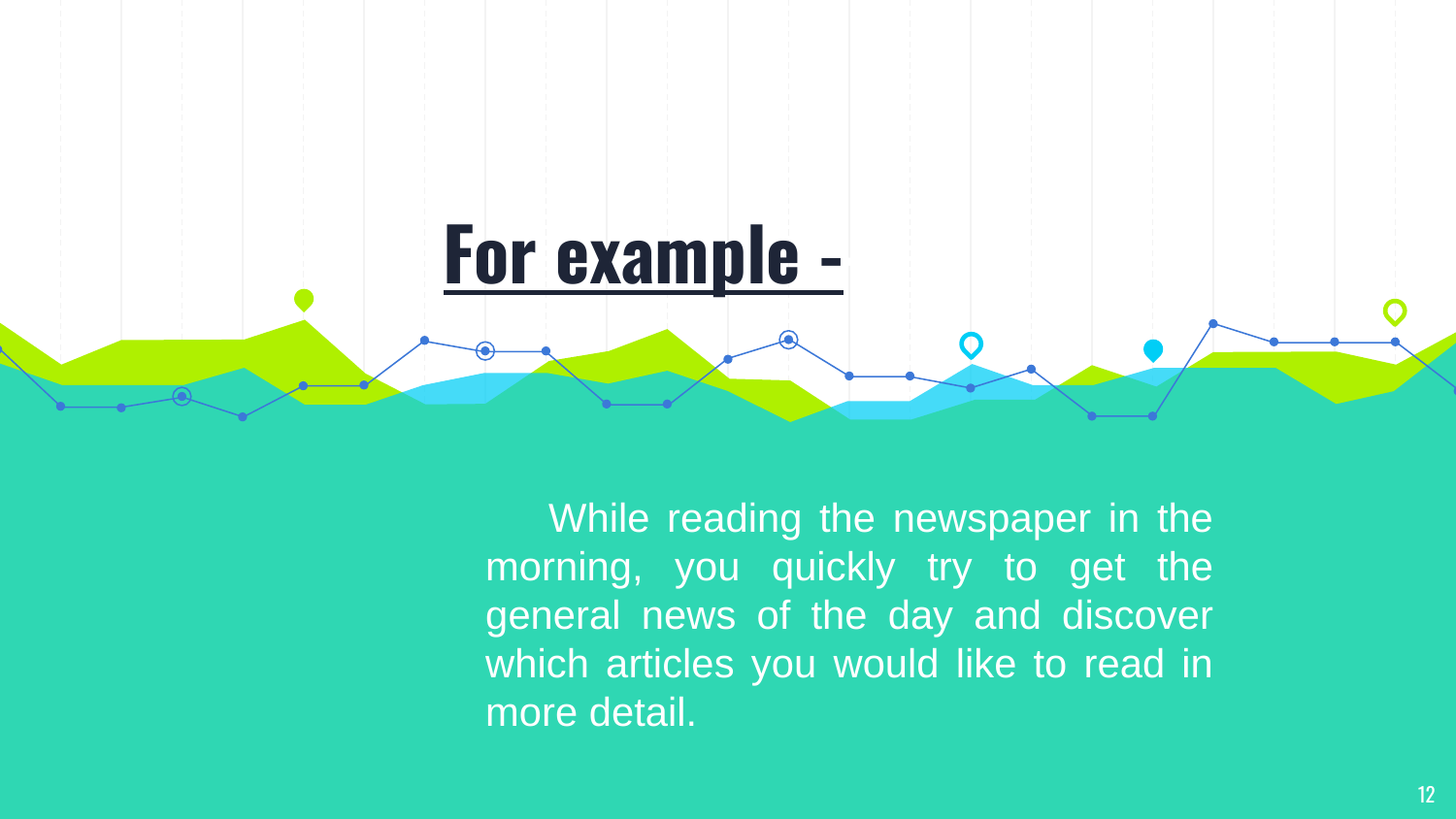

# For example -–
       While reading the newspaper in the morning, you quickly try to get the general news of the day and discover which articles you would like to read in more detail.
12